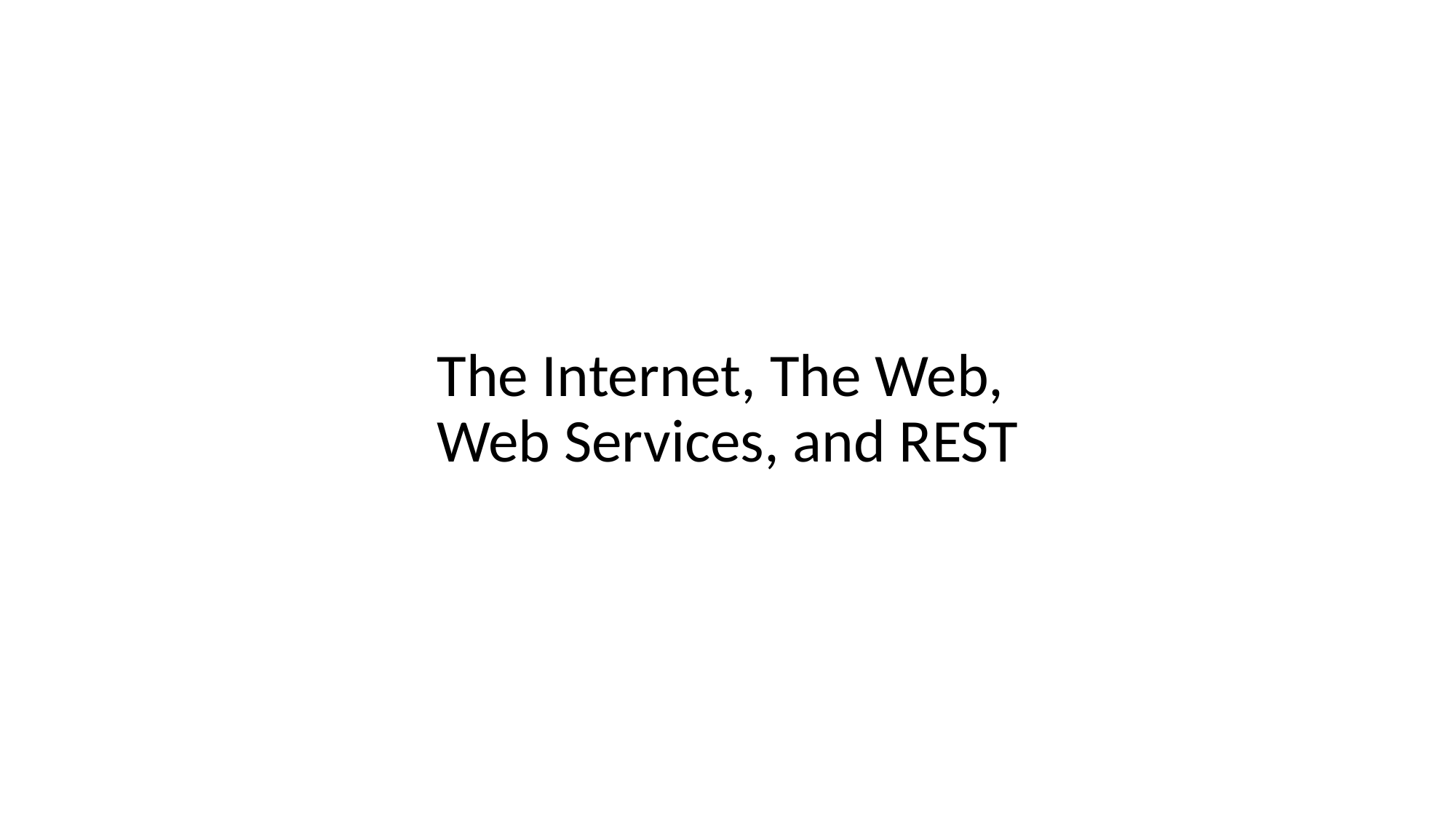

# The Internet, The Web, Web Services, and REST